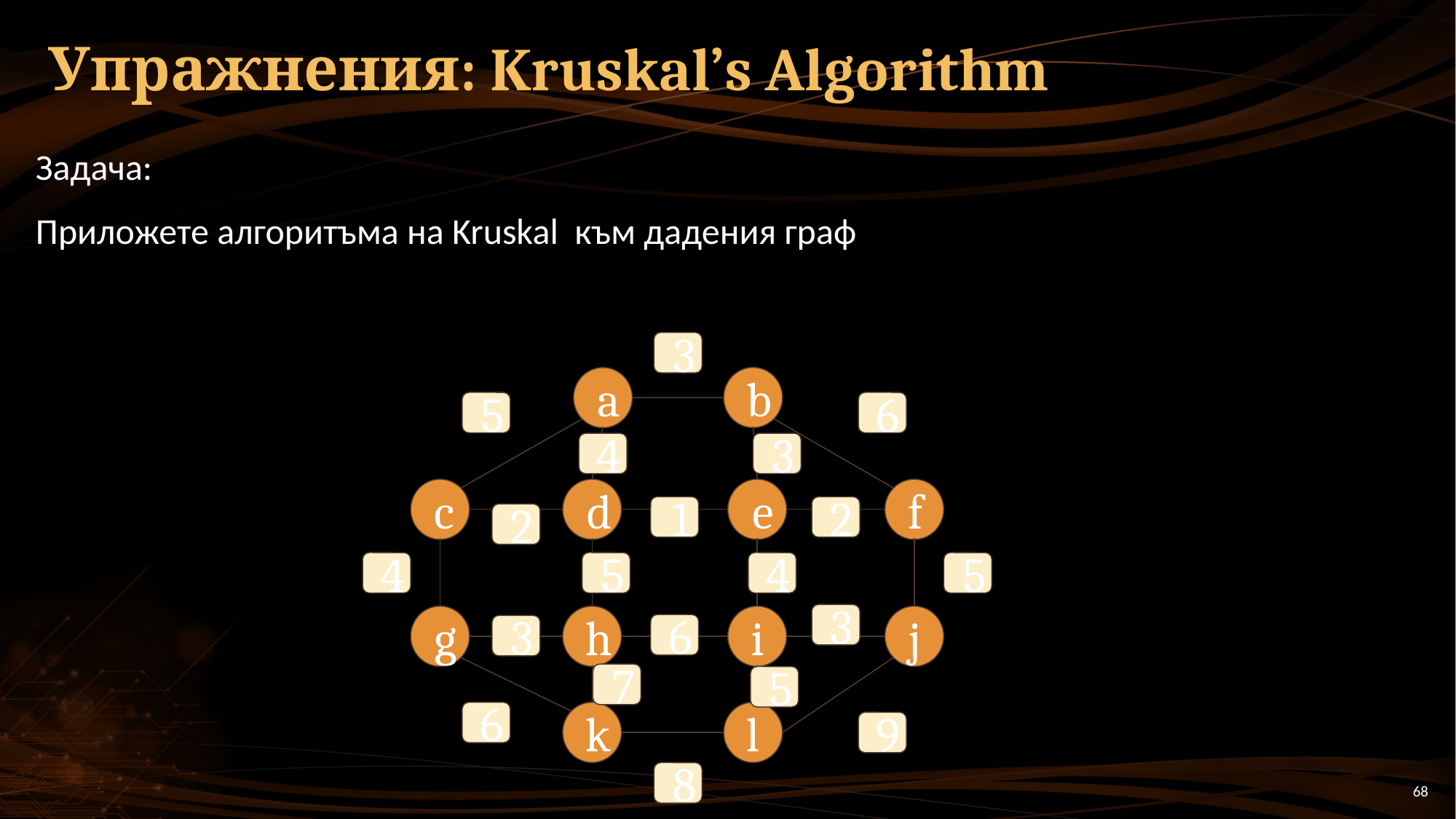

# Упражнения: Kruskal’s Algorithm
Задача:
Приложете алгоритъма на Kruskal  към дадения граф
3
b
a
5
6
3
4
c
d
e
f
1
2
2
4
5
4
5
3
g
h
i
j
6
3
7
5
6
k
l
9
8
68